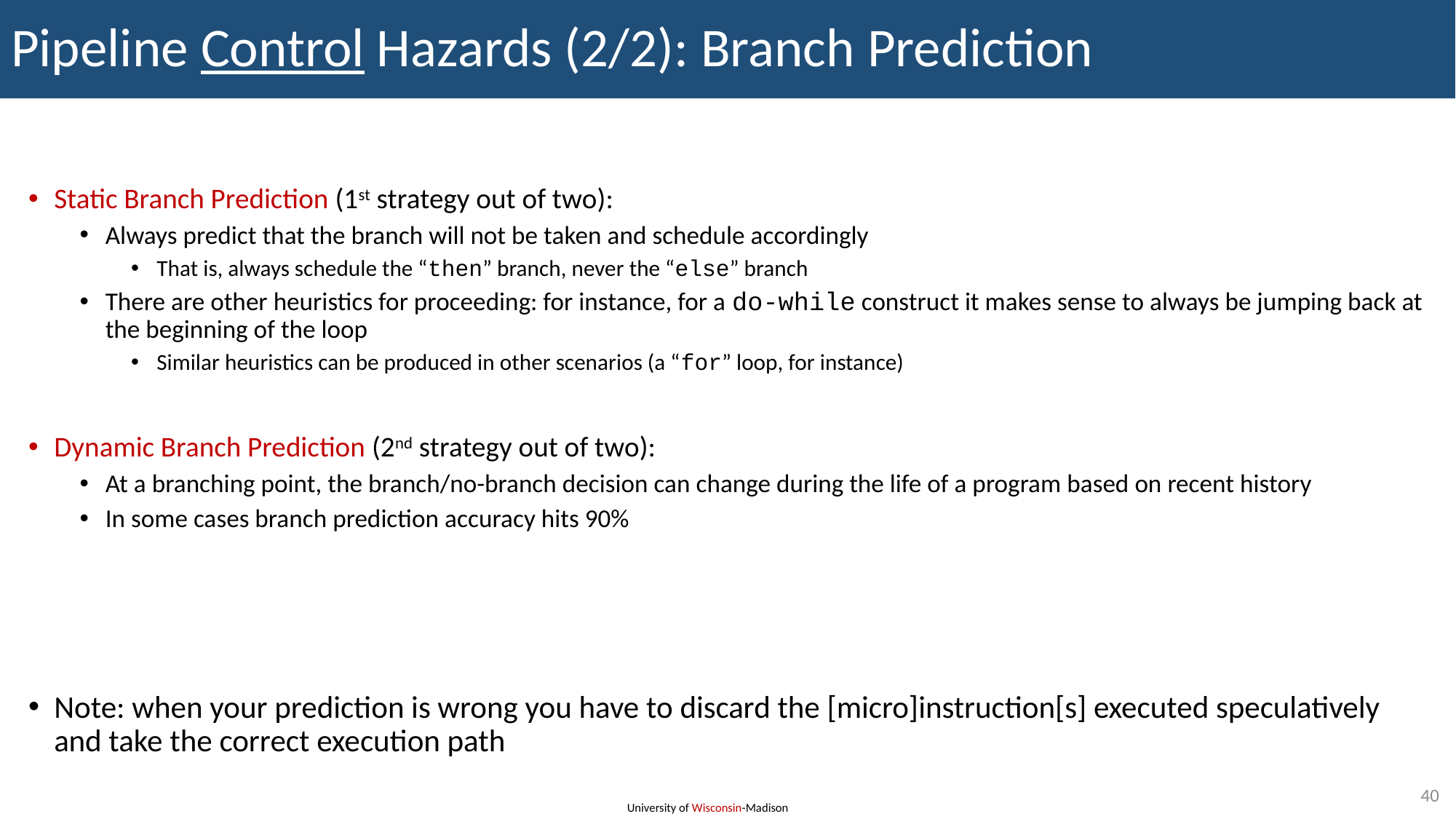

# Pipeline Control Hazards (2/2): Branch Prediction
Static Branch Prediction (1st strategy out of two):
Always predict that the branch will not be taken and schedule accordingly
That is, always schedule the “then” branch, never the “else” branch
There are other heuristics for proceeding: for instance, for a do-while construct it makes sense to always be jumping back at the beginning of the loop
Similar heuristics can be produced in other scenarios (a “for” loop, for instance)

Dynamic Branch Prediction (2nd strategy out of two):
At a branching point, the branch/no-branch decision can change during the life of a program based on recent history
In some cases branch prediction accuracy hits 90%

Note: when your prediction is wrong you have to discard the [micro]instruction[s] executed speculatively and take the correct execution path
40